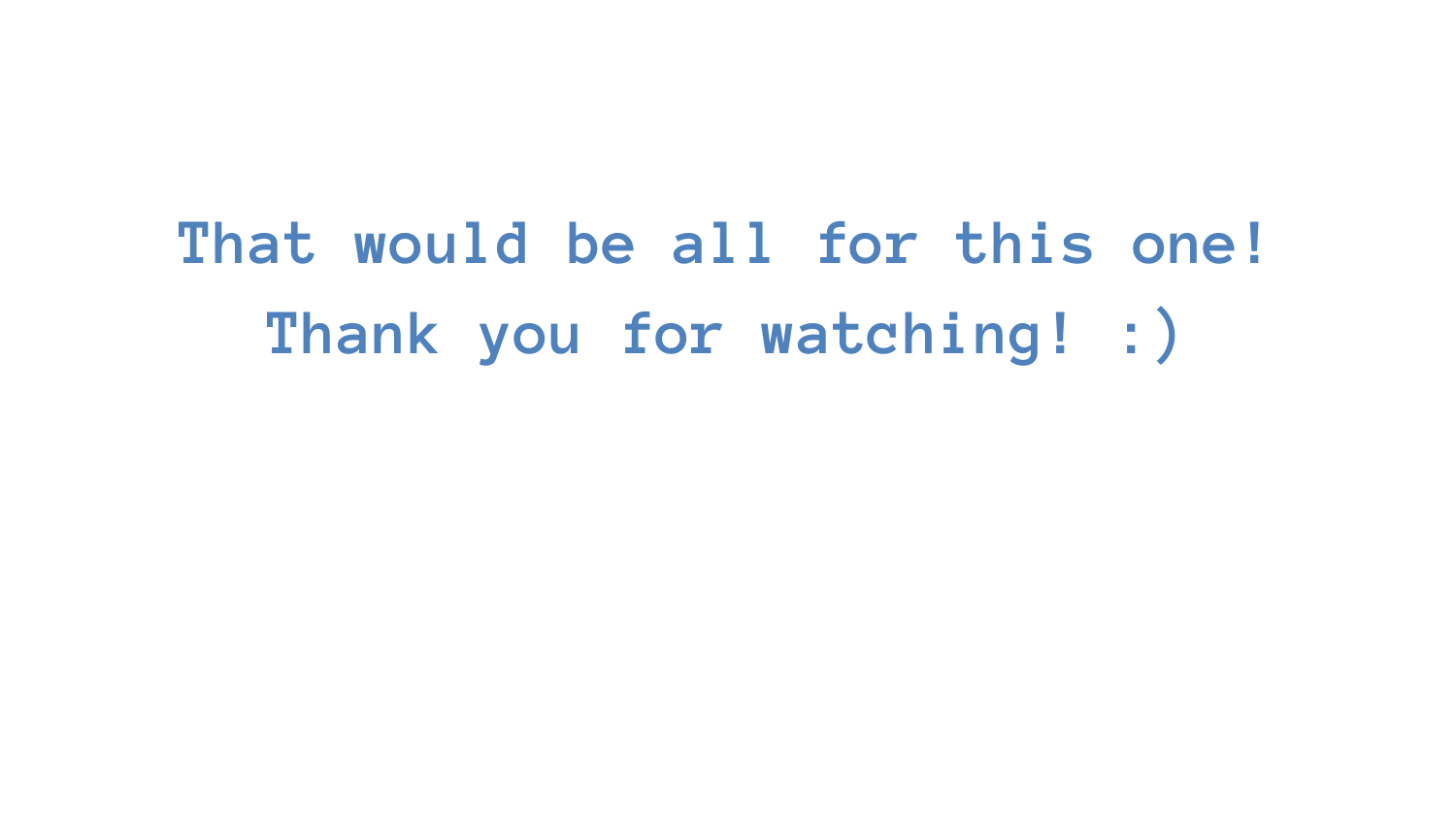

#
That would be all for this one!
Thank you for watching! :)